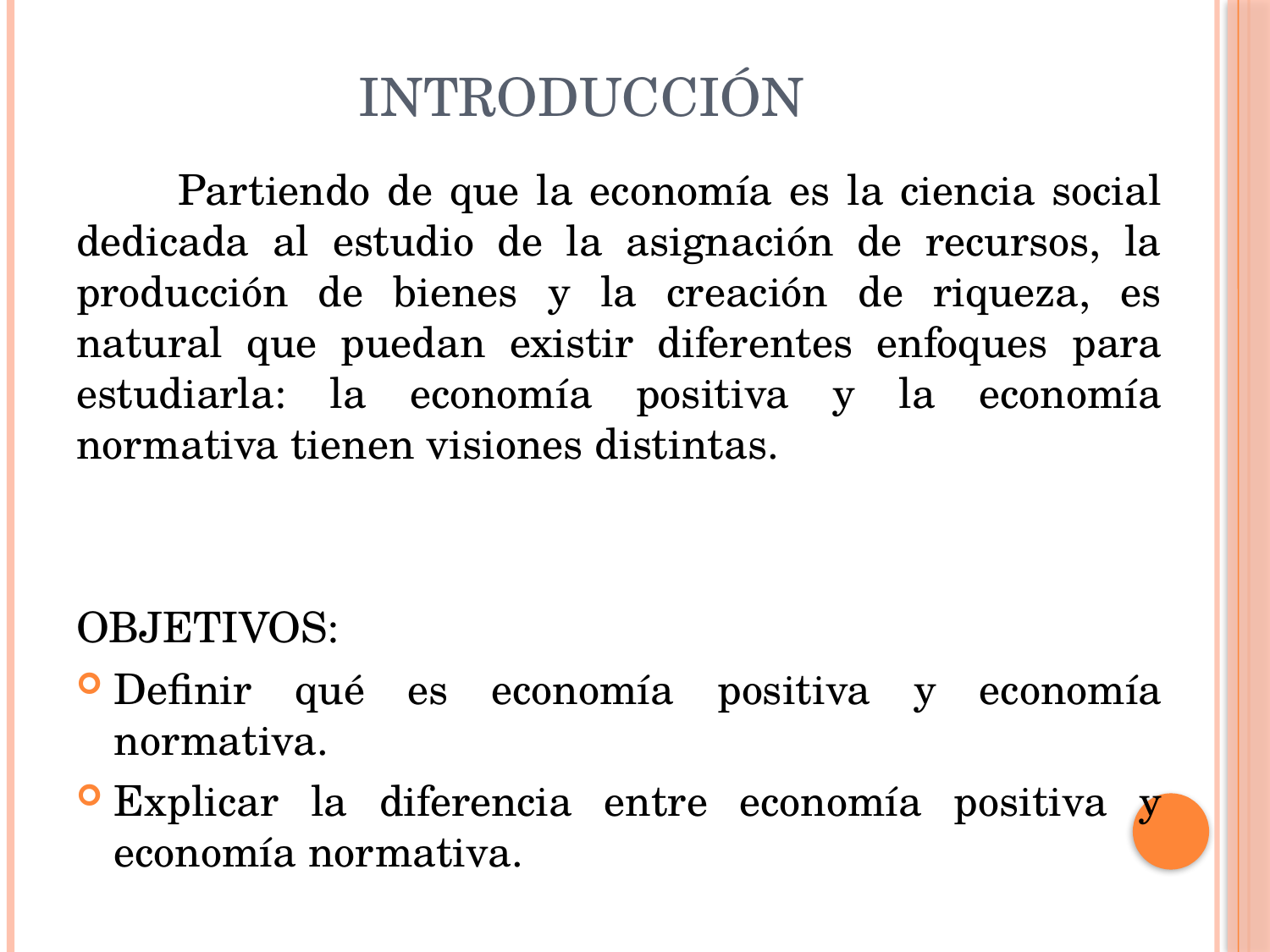

# Introducción
      Partiendo de que la economía es la ciencia social dedicada al estudio de la asignación de recursos, la producción de bienes y la creación de riqueza, es natural que puedan existir diferentes enfoques para estudiarla: la economía positiva y la economía normativa tienen visiones distintas.

OBJETIVOS:
Definir qué es economía positiva y economía normativa.
Explicar la diferencia entre economía positiva y economía normativa.